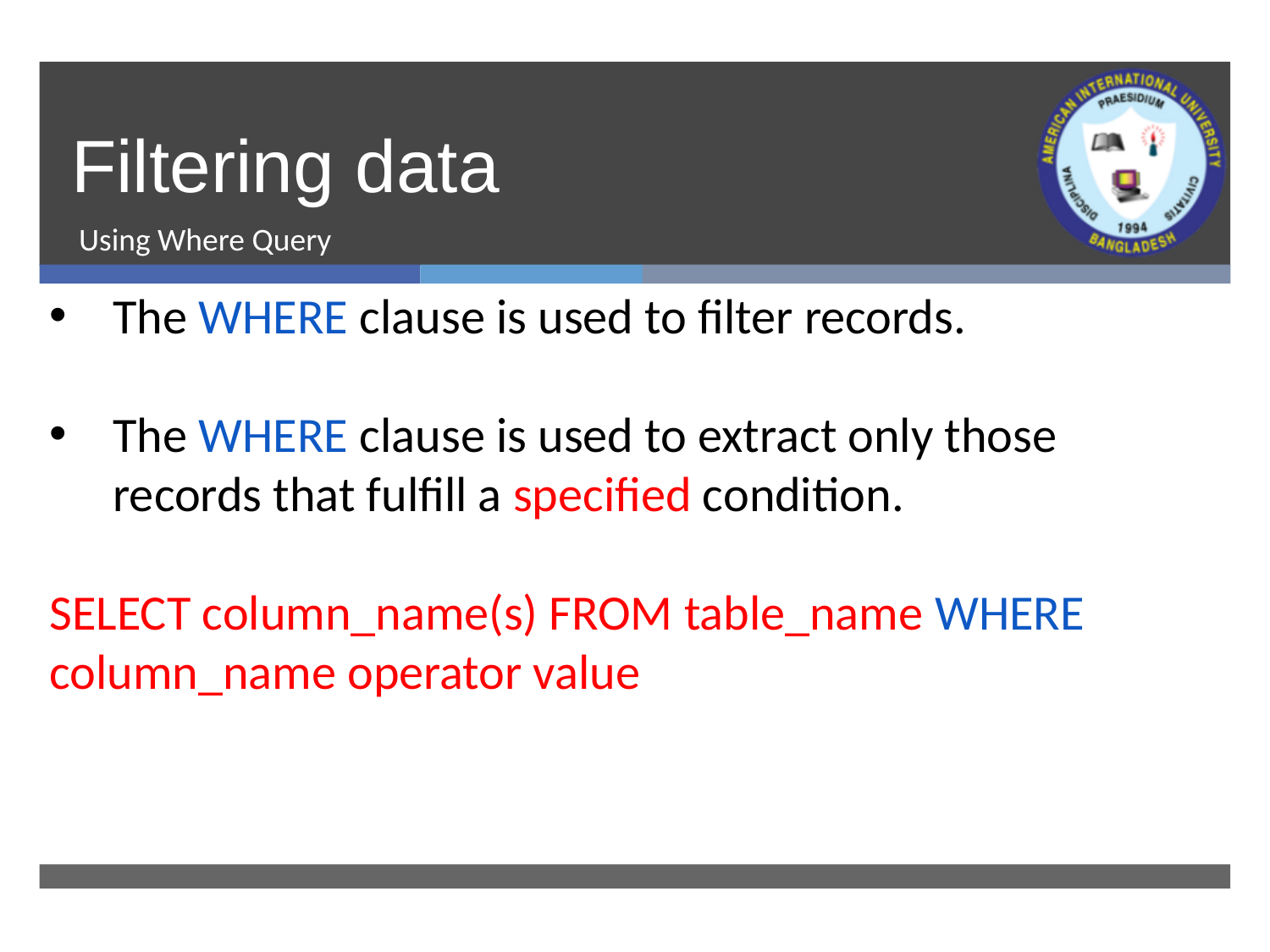

# Filtering data
Using Where Query
The WHERE clause is used to filter records.

The WHERE clause is used to extract only those records that fulfill a specified condition.

SELECT column_name(s) FROM table_name WHERE column_name operator value